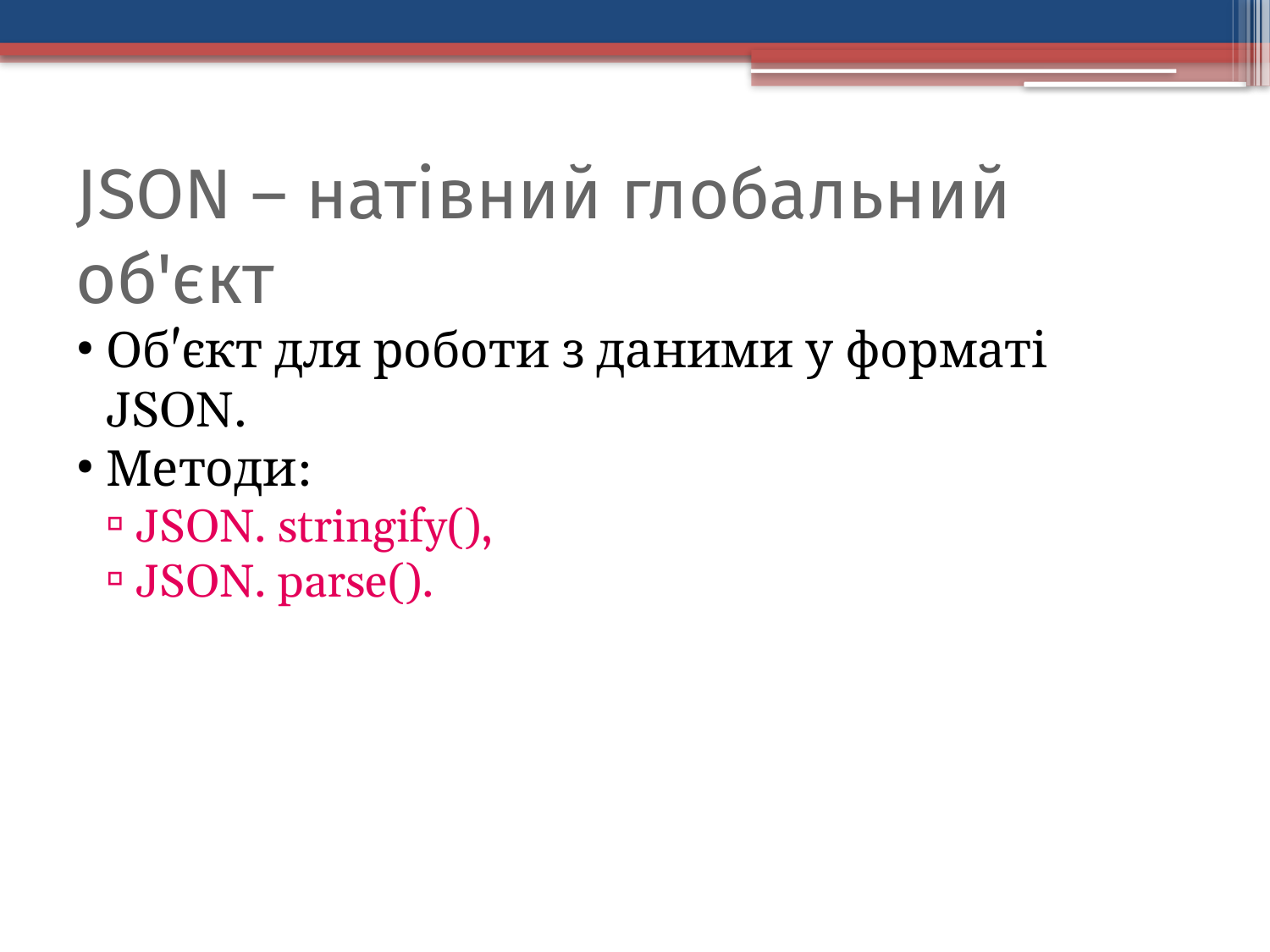

JSON – натівний глобальний об'єкт
Об'єкт для роботи з даними у форматі JSON.
Методи:
JSON. stringify(),
JSON. parse().